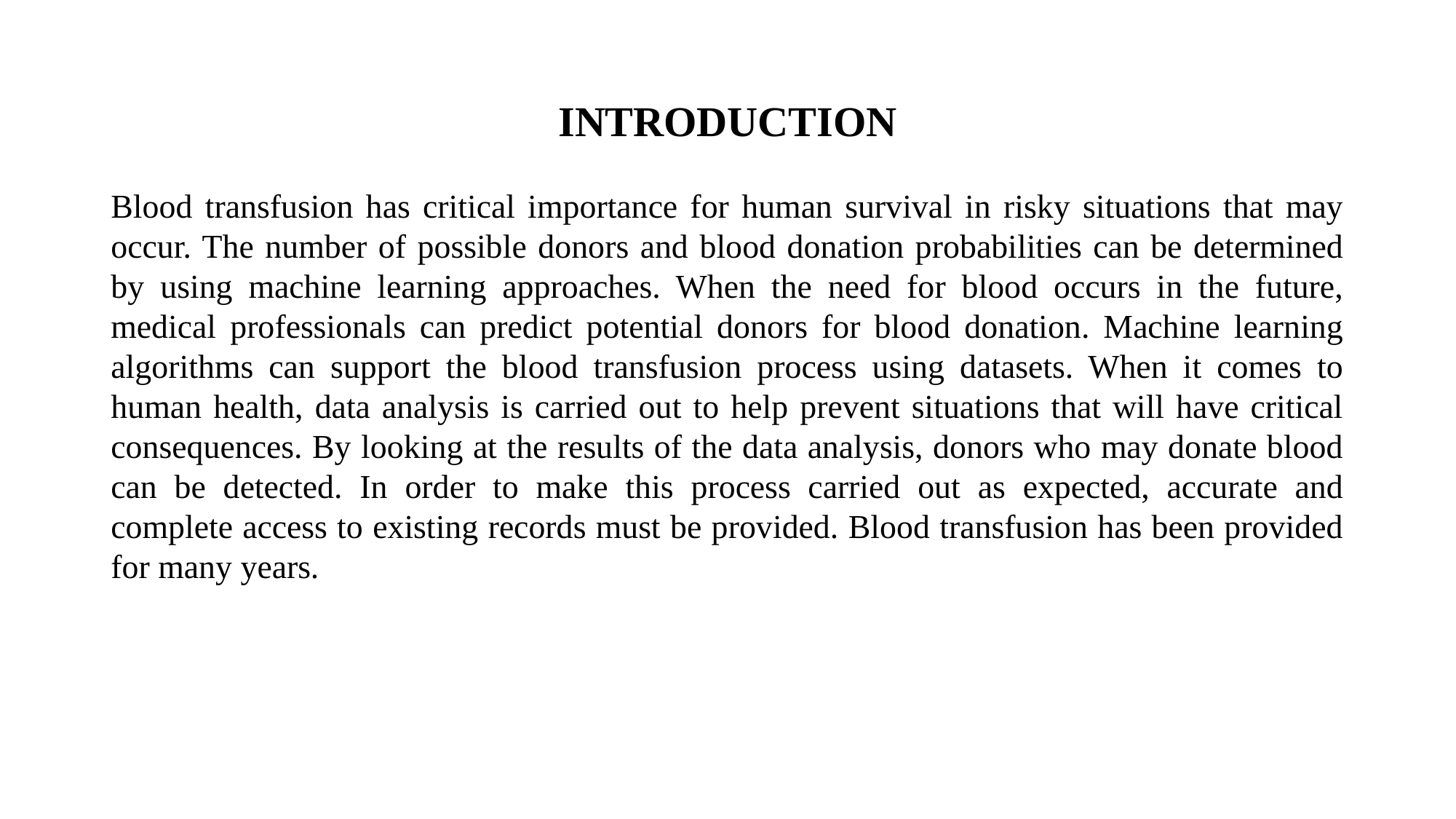

# INTRODUCTION
Blood transfusion has critical importance for human survival in risky situations that may occur. The number of possible donors and blood donation probabilities can be determined by using machine learning approaches. When the need for blood occurs in the future, medical professionals can predict potential donors for blood donation. Machine learning algorithms can support the blood transfusion process using datasets. When it comes to human health, data analysis is carried out to help prevent situations that will have critical consequences. By looking at the results of the data analysis, donors who may donate blood can be detected. In order to make this process carried out as expected, accurate and complete access to existing records must be provided. Blood transfusion has been provided for many years.